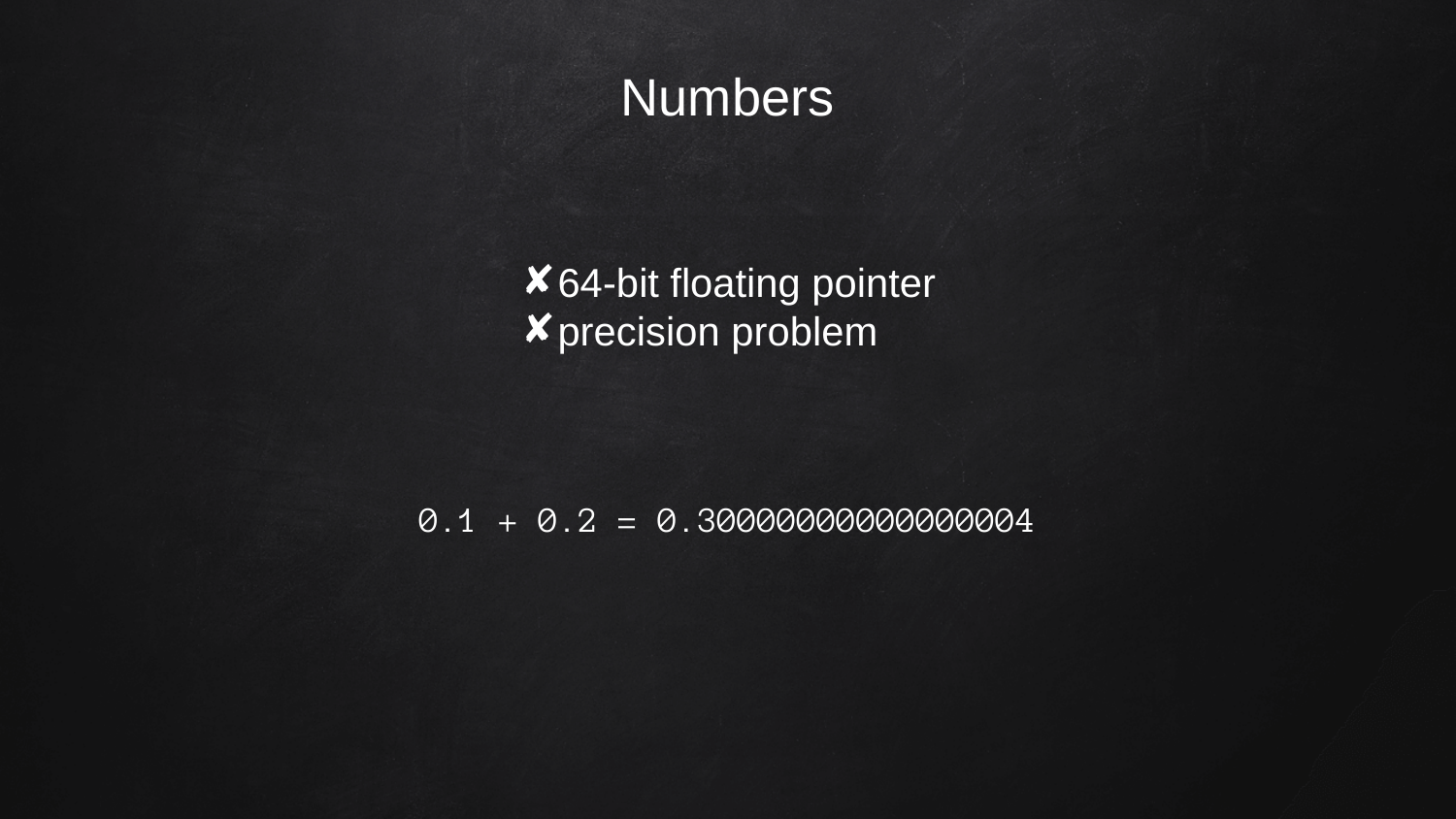

# Numbers
64-bit floating pointer
precision problem

0.1 + 0.2 = 0.30000000000000004